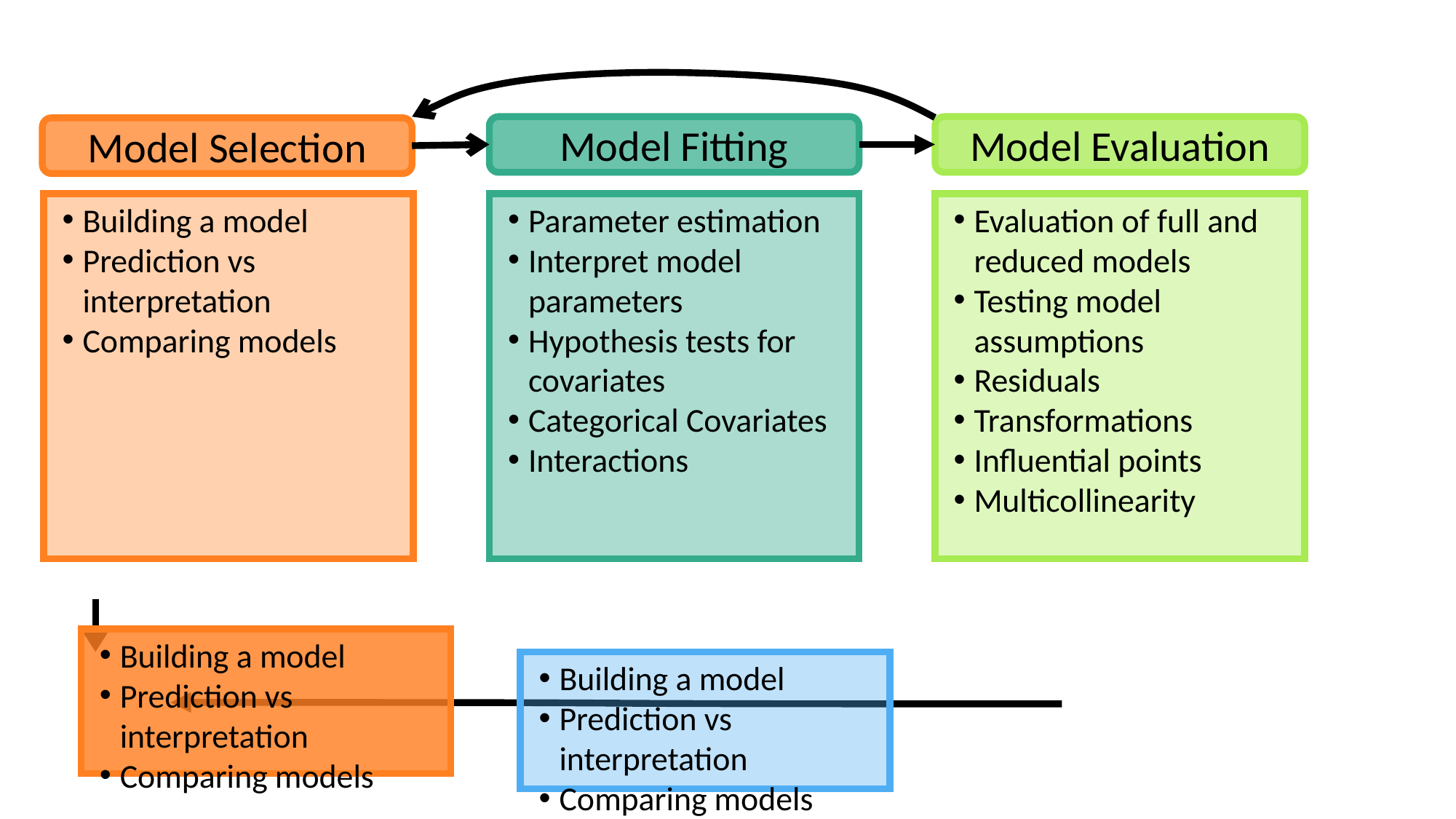

Model Fitting
Model Evaluation
Model Selection
Building a model
Prediction vs interpretation
Comparing models
Parameter estimation
Interpret model parameters
Hypothesis tests for covariates
Categorical Covariates
Interactions

Evaluation of full and reduced models
Testing model assumptions
Residuals
Transformations
Influential points
Multicollinearity
Building a model
Prediction vs interpretation
Comparing models
Building a model
Prediction vs interpretation
Comparing models